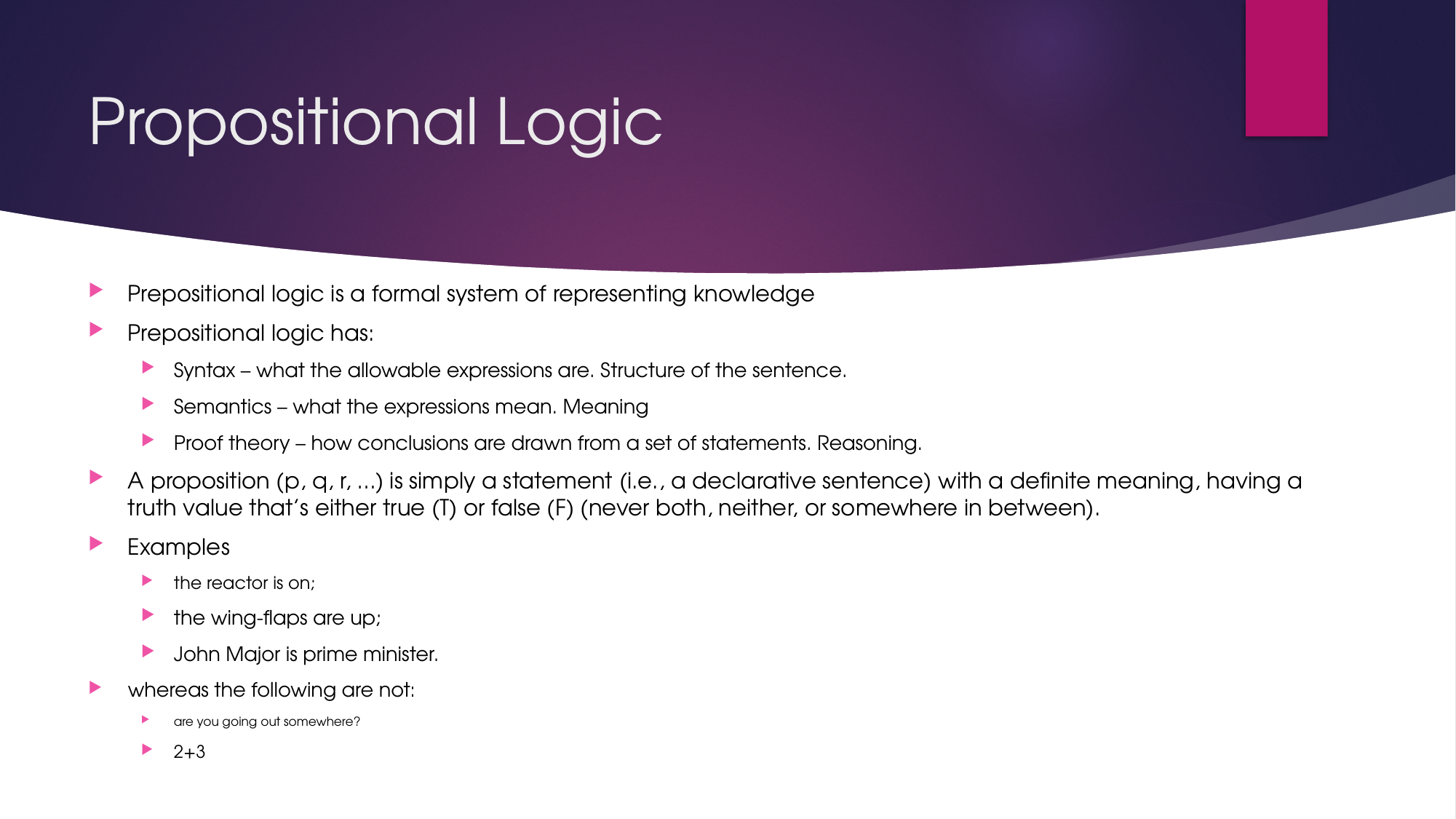

# Propositional Logic

Prepositional logic is a formal system of representing knowledge
Prepositional logic has:
Syntax – what the allowable expressions are. Structure of the sentence.
Semantics – what the expressions mean. Meaning
Proof theory – how conclusions are drawn from a set of statements. Reasoning.
A proposition (p, q, r, …) is simply a statement (i.e., a declarative sentence) with a definite meaning, having a truth value that’s either true (T) or false (F) (never both, neither, or somewhere in between).
Examples
the reactor is on;
the wing-flaps are up;
John Major is prime minister.
whereas the following are not:
are you going out somewhere?
2+3